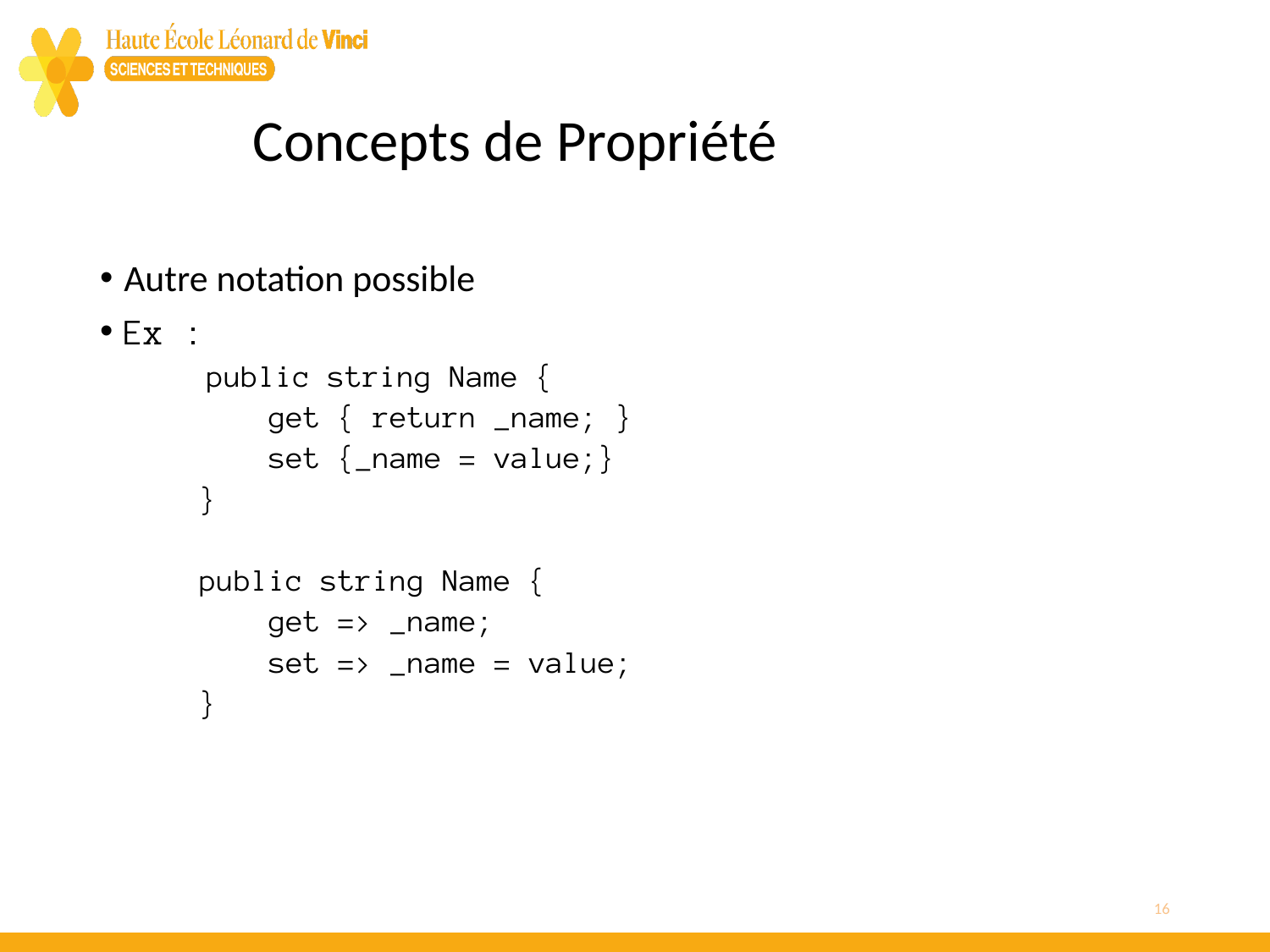

# Concepts de Propriété
Autre notation possible
Ex :
    public string Name {
       get { return _name; }
       set {_name = value;}
   }

   public string Name {
       get => _name;
       set => _name = value;
   }

16